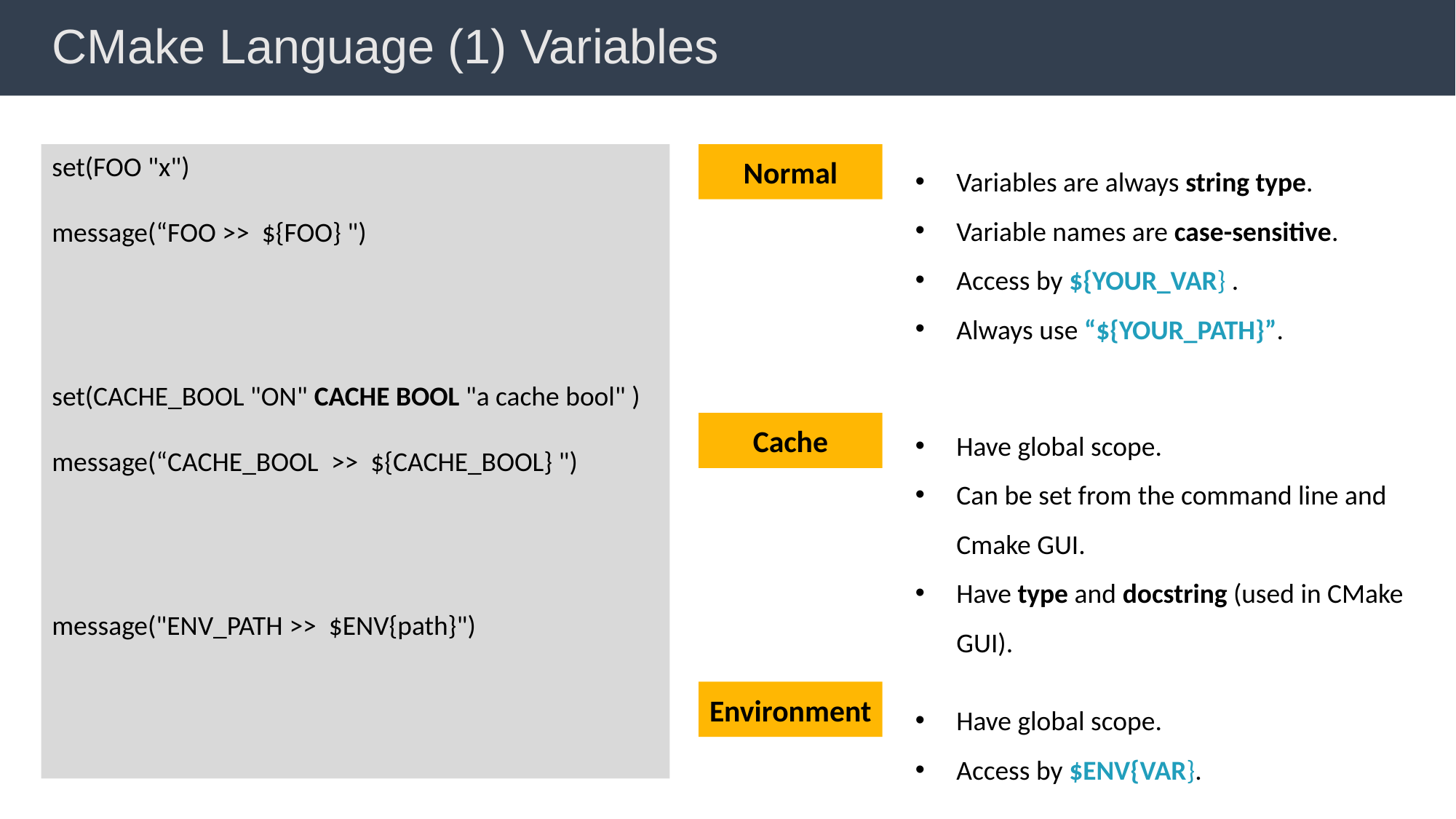

# CMake Language (1) Variables
Variables are always string type.
Variable names are case-sensitive.
Access by ${YOUR_VAR} .
Always use “${YOUR_PATH}”.
set(FOO "x")

message(“FOO >>  ${FOO} ")

set(CACHE_BOOL "ON" CACHE BOOL "a cache bool" )

message(“CACHE_BOOL  >>  ${CACHE_BOOL} ")

message("ENV_PATH >>  $ENV{path}")

Normal
Have global scope.
Can be set from the command line and Cmake GUI.
Have type and docstring (used in CMake GUI).
Cache
Environment
Have global scope.
Access by $ENV{VAR}.